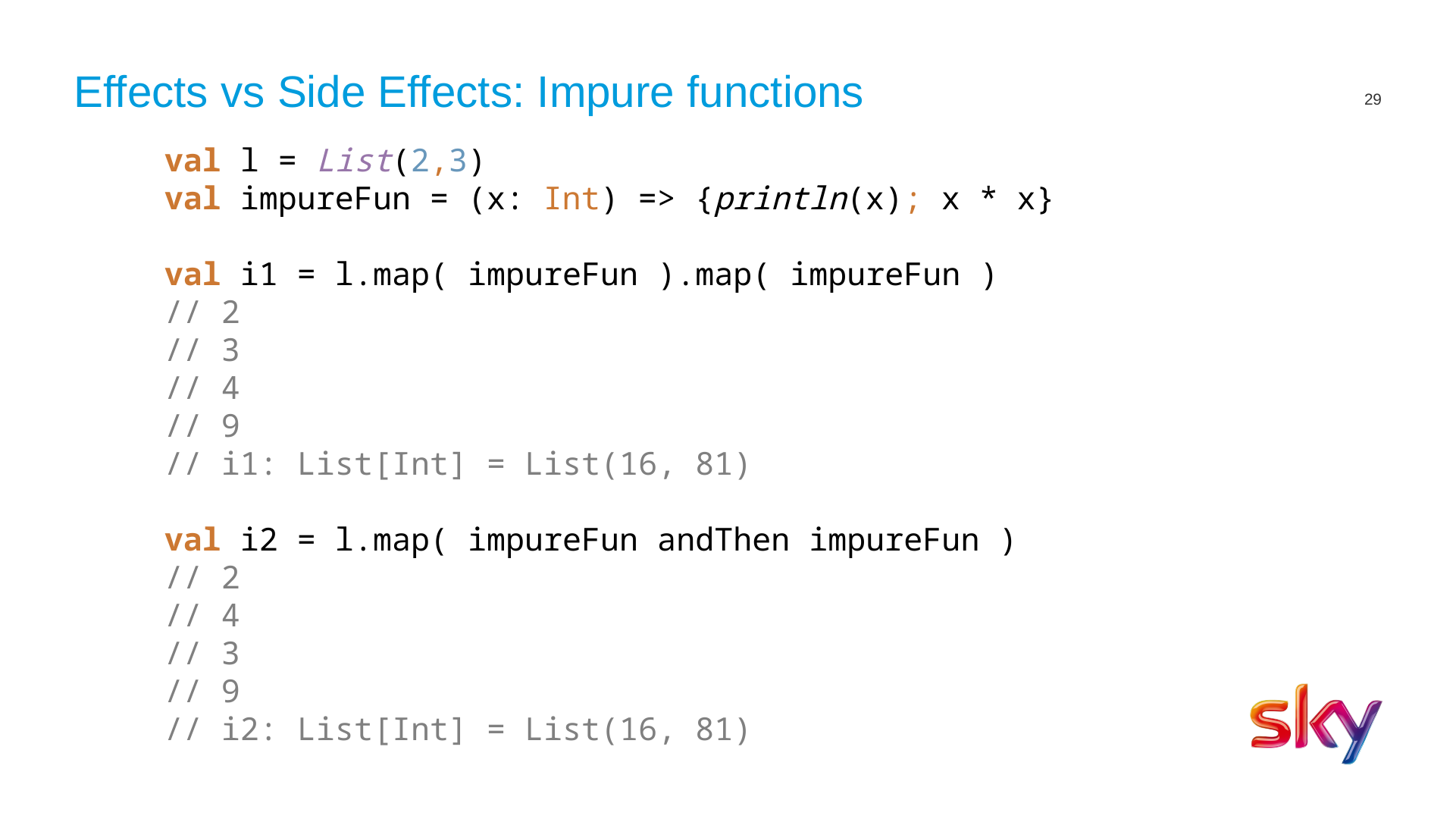

# Effects vs Side Effects: Impure functions
val l = List(2,3)
val impureFun = (x: Int) => {println(x); x * x}
val i1 = l.map( impureFun ).map( impureFun )
// 2
// 3
// 4
// 9
// i1: List[Int] = List(16, 81)
val i2 = l.map( impureFun andThen impureFun )
// 2
// 4
// 3
// 9
// i2: List[Int] = List(16, 81)